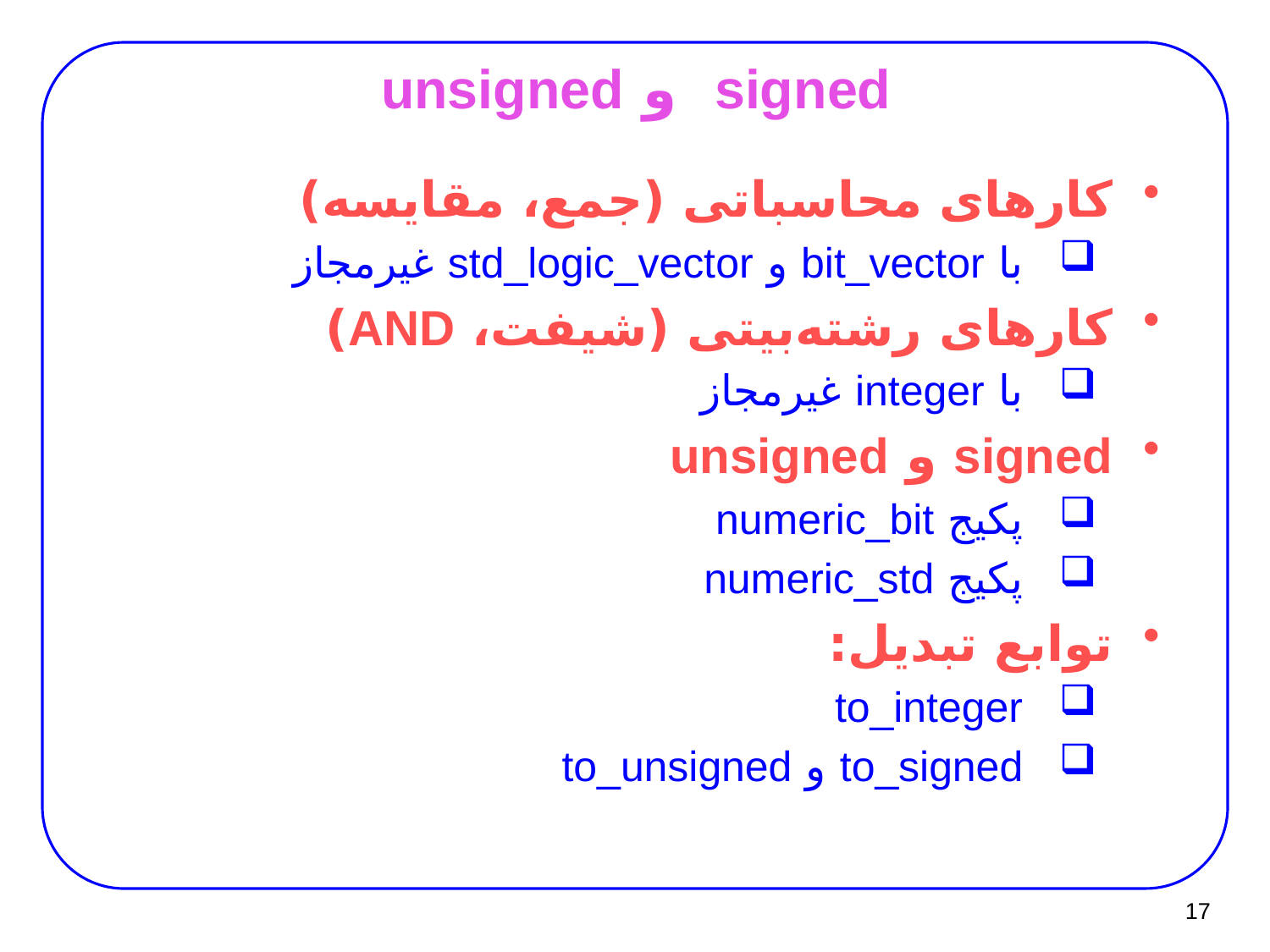

# signed  و unsigned
کارهای محاسباتی (جمع، مقایسه)
با bit_vector و std_logic_vector غیرمجاز
کارهای رشته‌بیتی (شیفت، AND)
با integer غیرمجاز
signed و unsigned
پکیج numeric_bit
پکیج numeric_std
توابع تبدیل:
to_integer
to_signed و to_unsigned

17